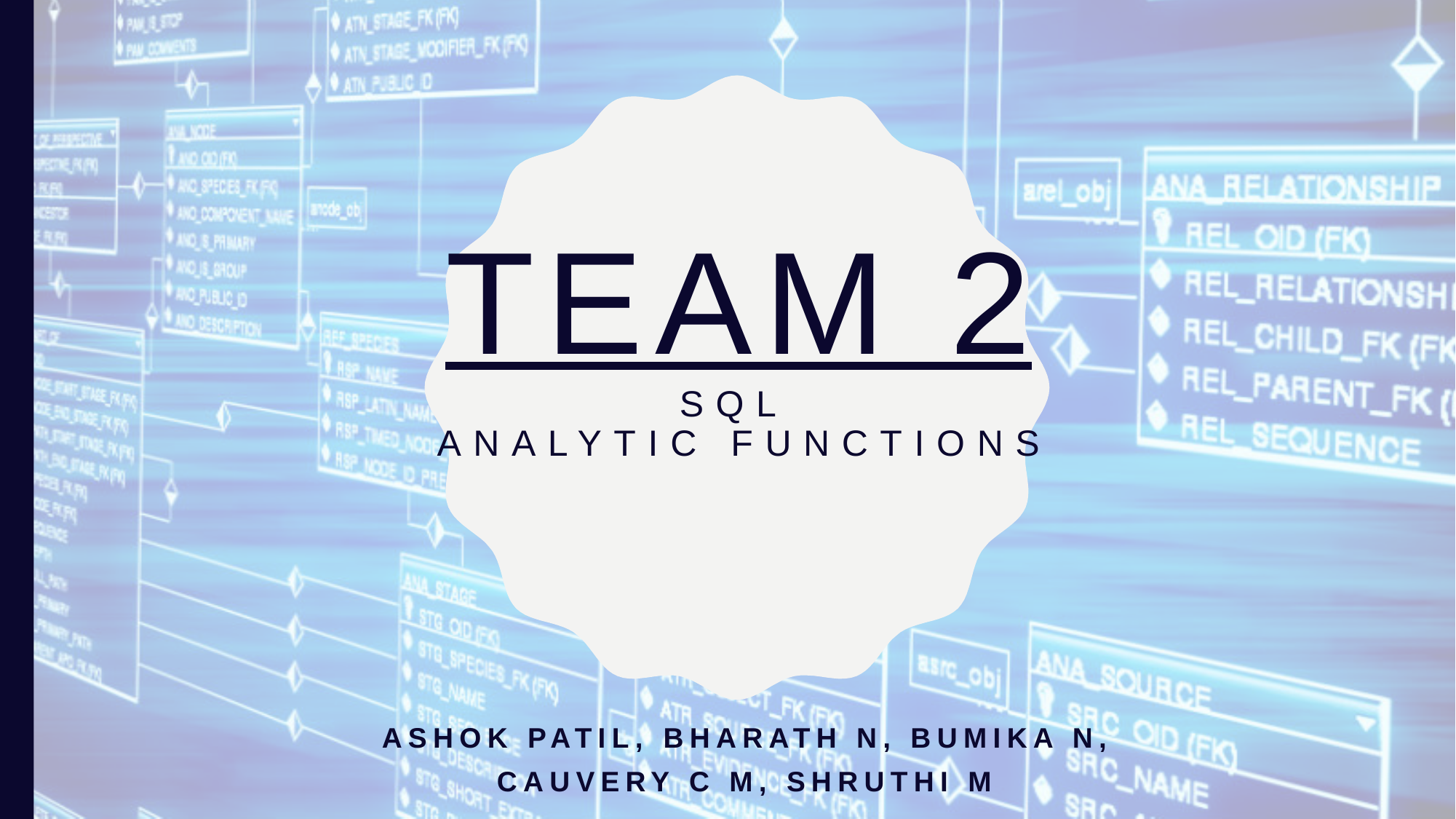

# TEAM 2 SQl analytic functions
Ashok Patil, Bharath N, Bumika N,
Cauvery C M, Shruthi M